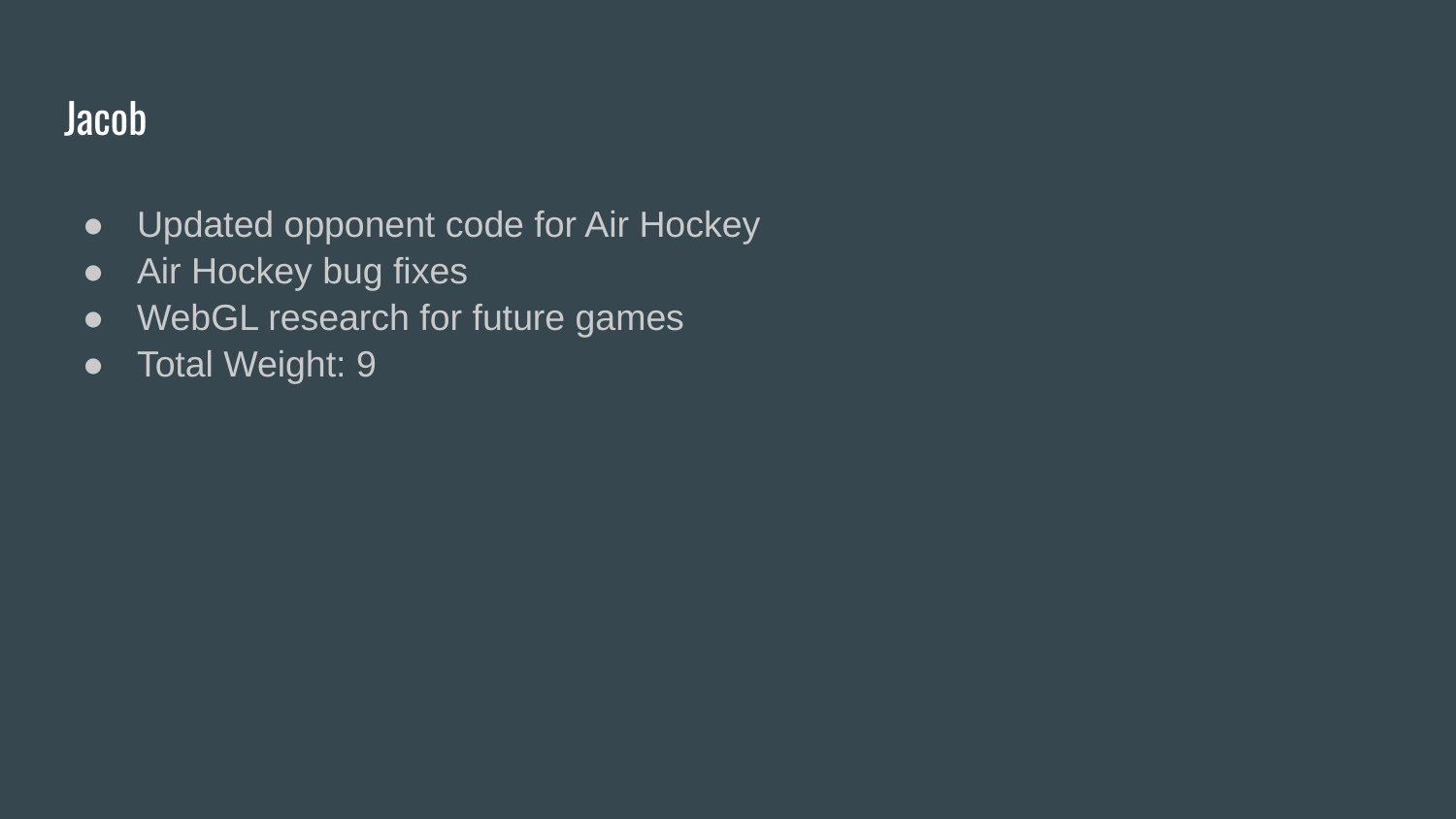

# Jacob
Updated opponent code for Air Hockey
Air Hockey bug fixes
WebGL research for future games
Total Weight: 9